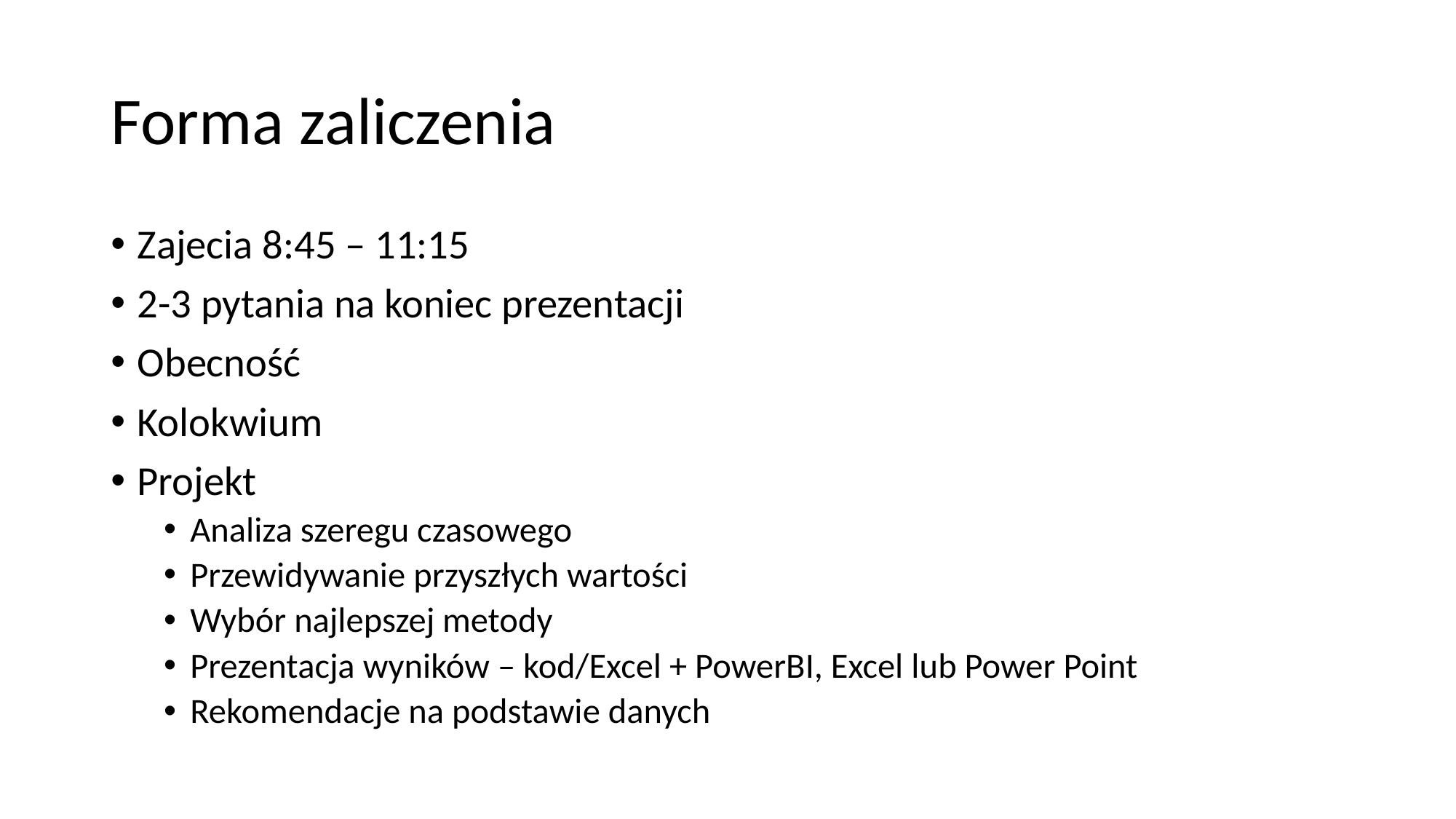

# Forma zaliczenia
Zajecia 8:45 – 11:15
2-3 pytania na koniec prezentacji
Obecność
Kolokwium
Projekt
Analiza szeregu czasowego
Przewidywanie przyszłych wartości
Wybór najlepszej metody
Prezentacja wyników – kod/Excel + PowerBI, Excel lub Power Point
Rekomendacje na podstawie danych